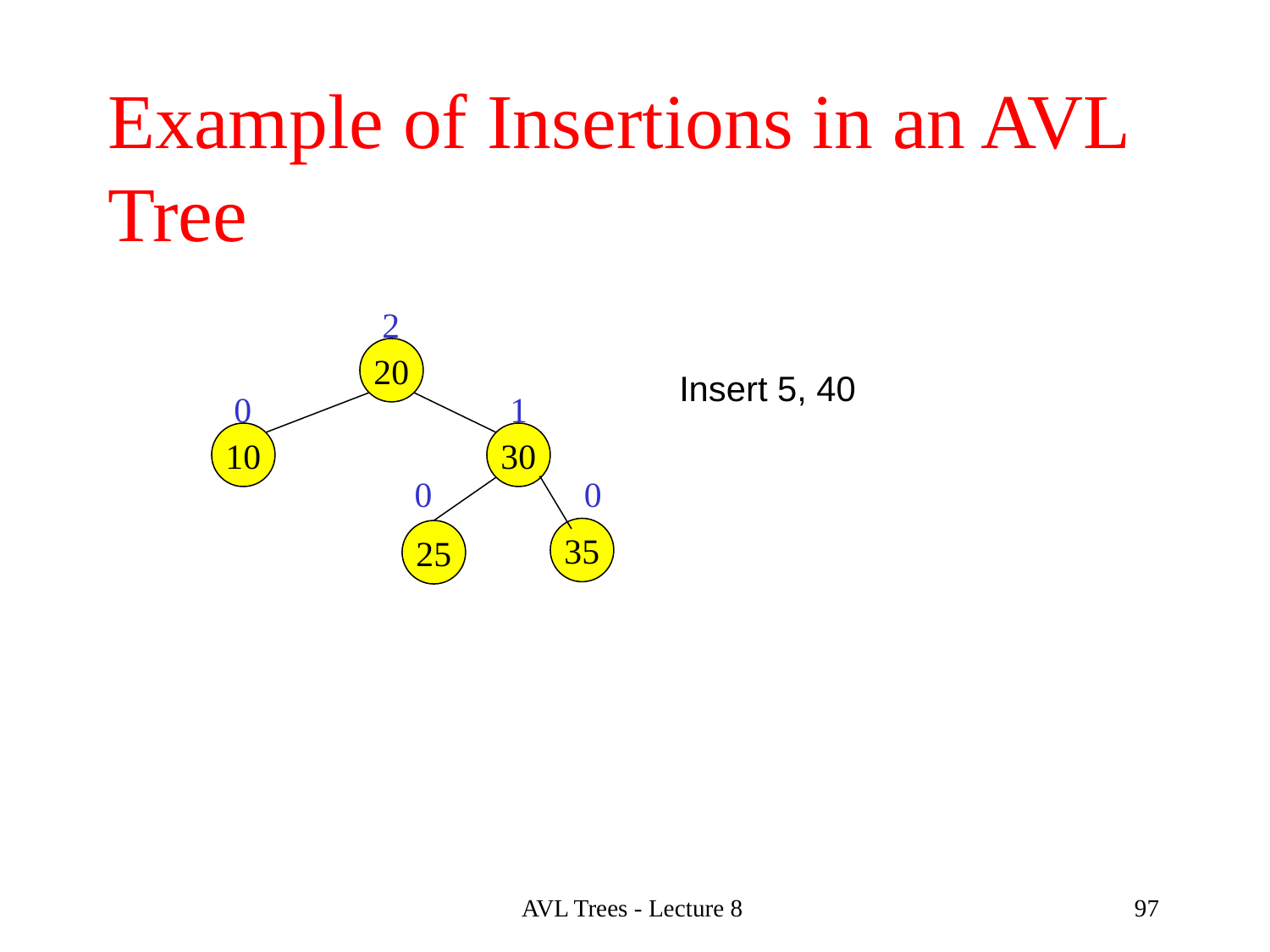

# Example of Insertions in an AVL Tree
2
20
Insert 5, 40
0
1
10
30
0
0

35
25
AVL Trees - Lecture 8
97